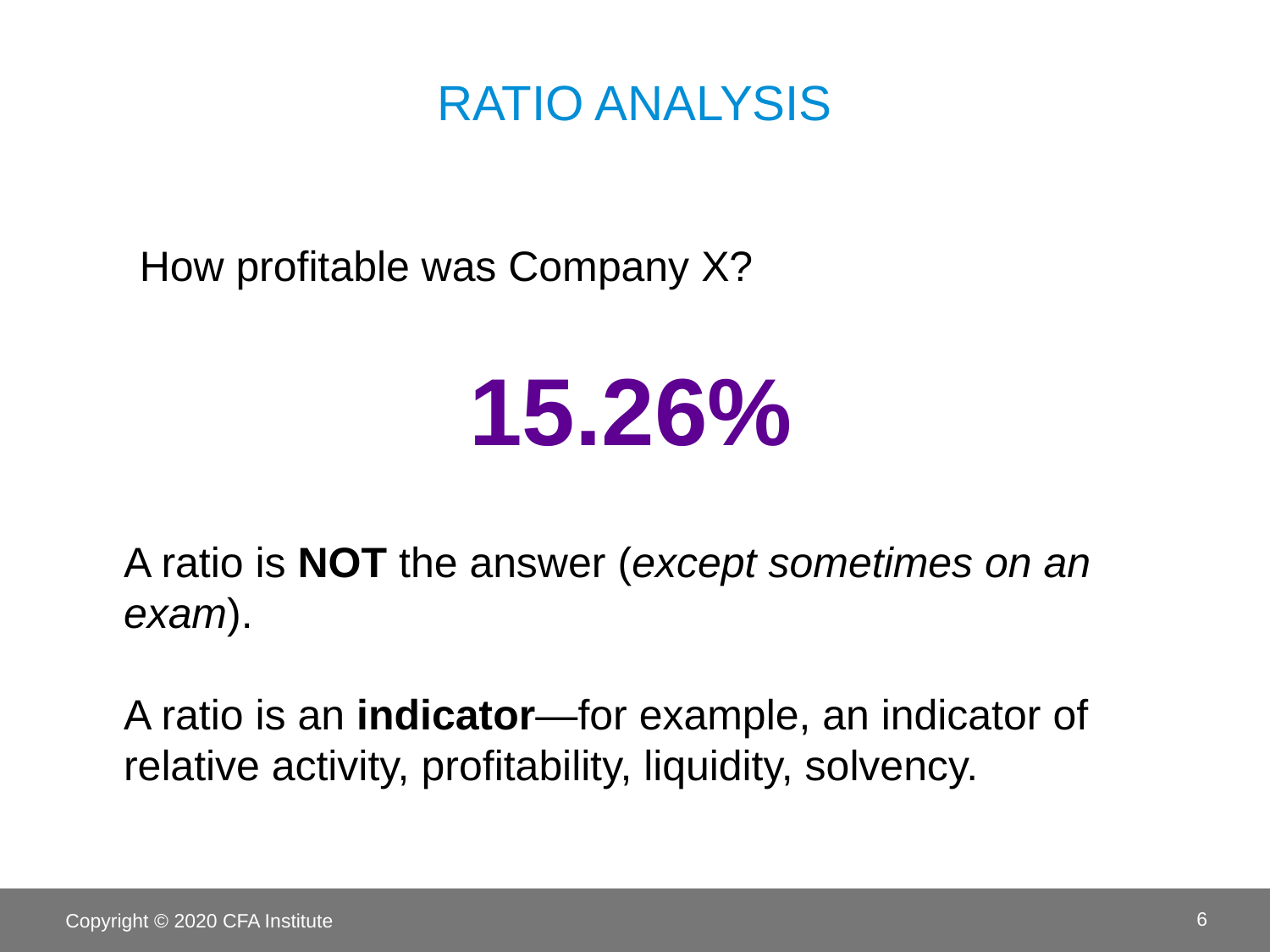

# ratio analysis
How profitable was Company X?
15.26%
A ratio is NOT the answer (except sometimes on an exam).

A ratio is an indicator—for example, an indicator of relative activity, profitability, liquidity, solvency.
Copyright © 2020 CFA Institute
6